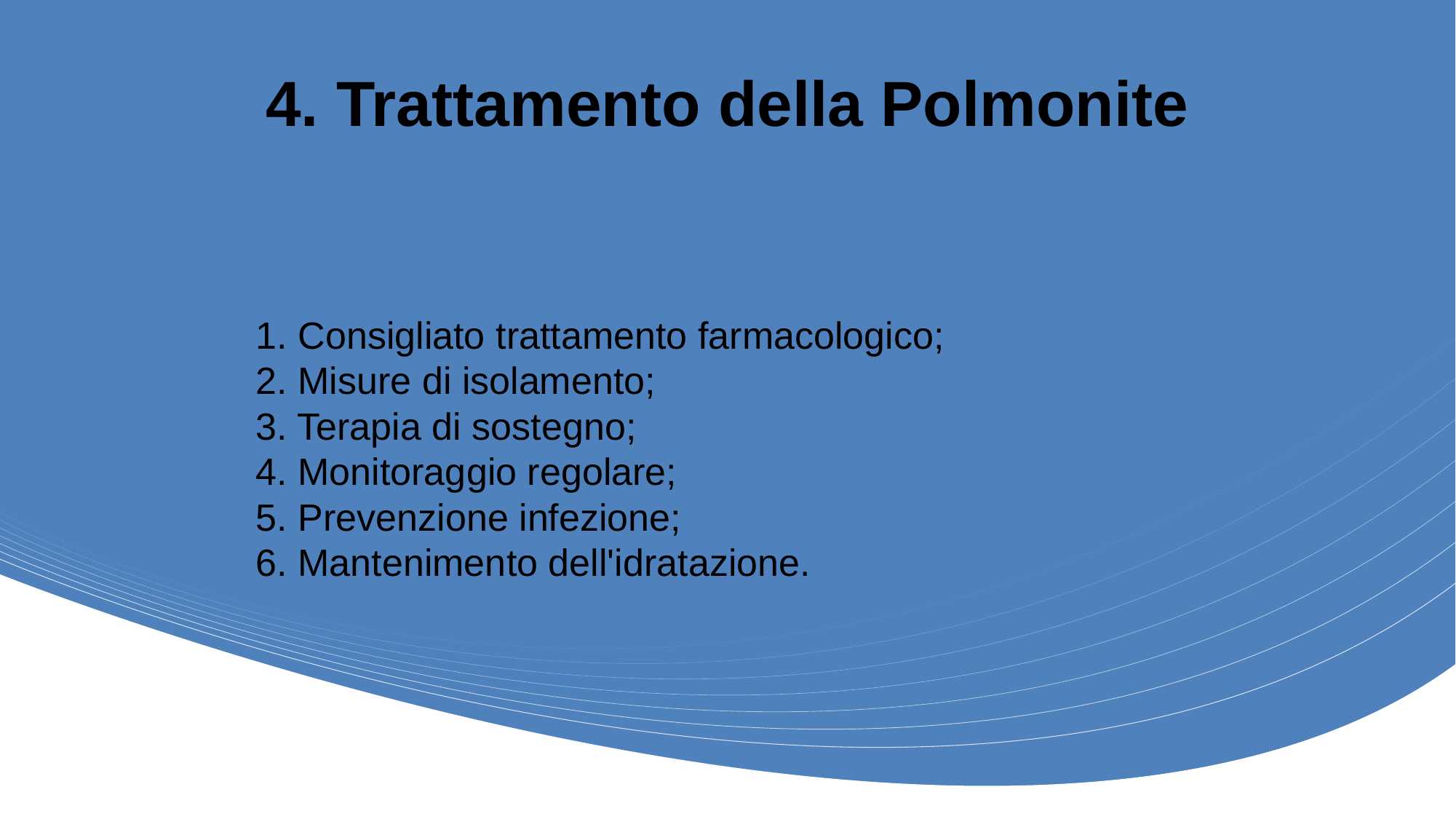

# 4. Trattamento della Polmonite

1. Consigliato trattamento farmacologico;
2. Misure di isolamento;
3. Terapia di sostegno;
4. Monitoraggio regolare;
5. Prevenzione infezione;
6. Mantenimento dell'idratazione.